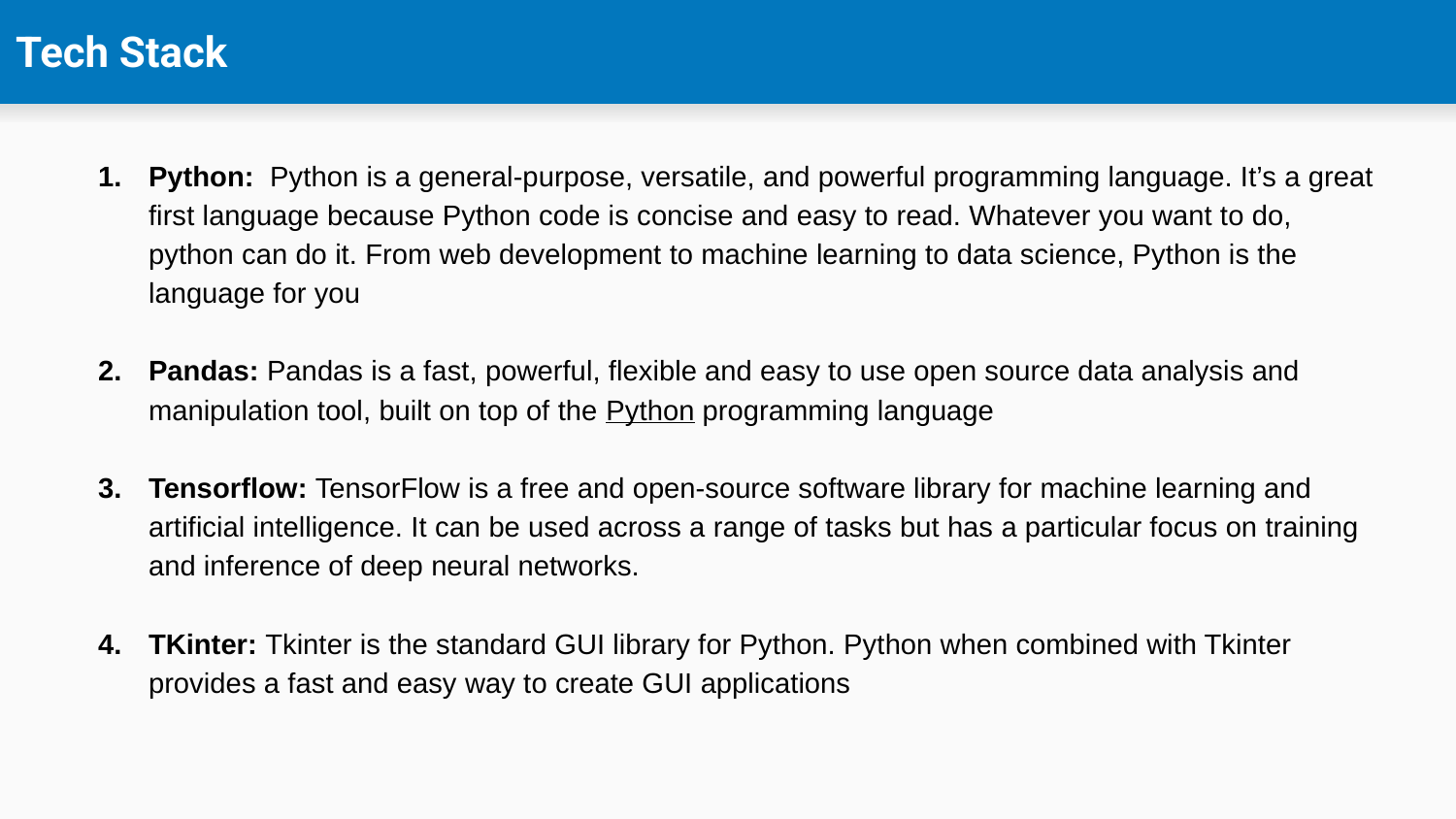

Tech Stack
Python:  Python is a general-purpose, versatile, and powerful programming language. It’s a great first language because Python code is concise and easy to read. Whatever you want to do, python can do it. From web development to machine learning to data science, Python is the language for you

Pandas: Pandas is a fast, powerful, flexible and easy to use open source data analysis and manipulation tool, built on top of the Python programming language

Tensorflow: TensorFlow is a free and open-source software library for machine learning and artificial intelligence. It can be used across a range of tasks but has a particular focus on training and inference of deep neural networks.

TKinter: Tkinter is the standard GUI library for Python. Python when combined with Tkinter provides a fast and easy way to create GUI applications